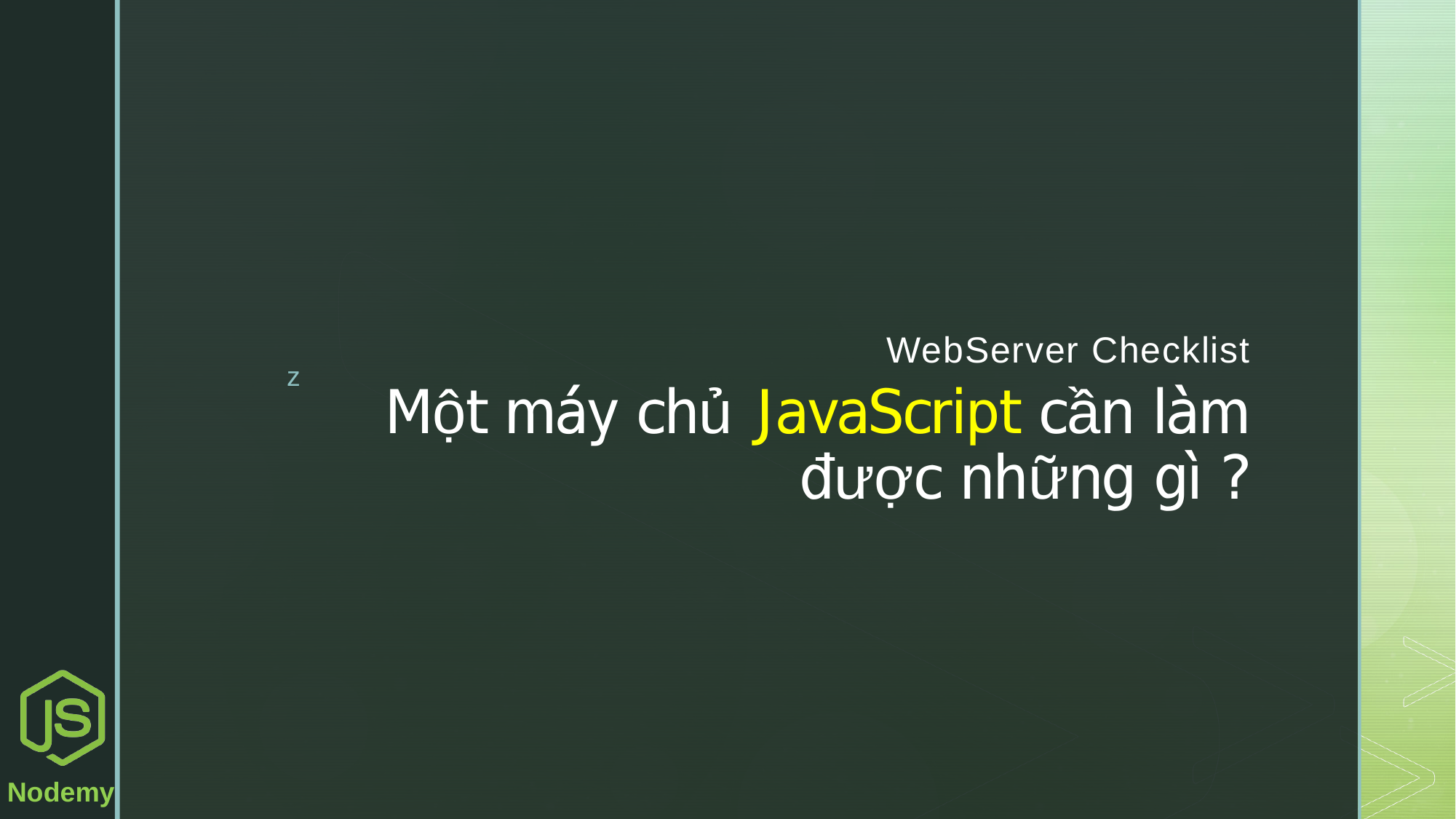

WebServer Checklist
# Một máy chủ JavaScript cần làm được những gì ?